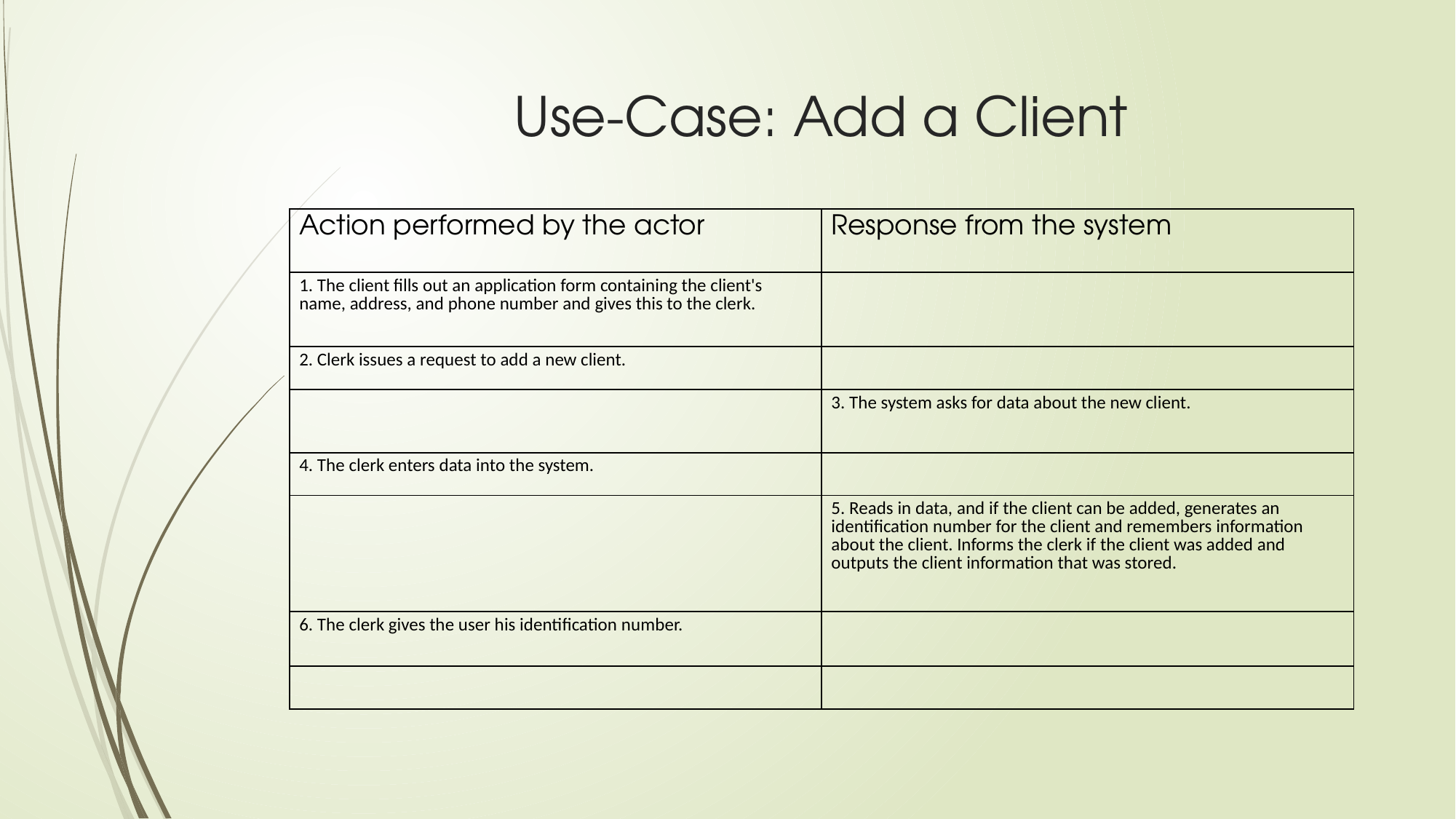

# Use-Case: Add a Client
| Action performed by the actor | Response from the system |
| --- | --- |
| 1. The client fills out an application form containing the client's name, address, and phone number and gives this to the clerk. |  |
| 2. Clerk issues a request to add a new client. |  |
|  | 3. The system asks for data about the new client. |
| 4. The clerk enters data into the system. |  |
|  | 5. Reads in data, and if the client can be added, generates an identification number for the client and remembers information about the client. Informs the clerk if the client was added and outputs the client information that was stored. |
| 6. The clerk gives the user his identification number. |  |
|  |  |